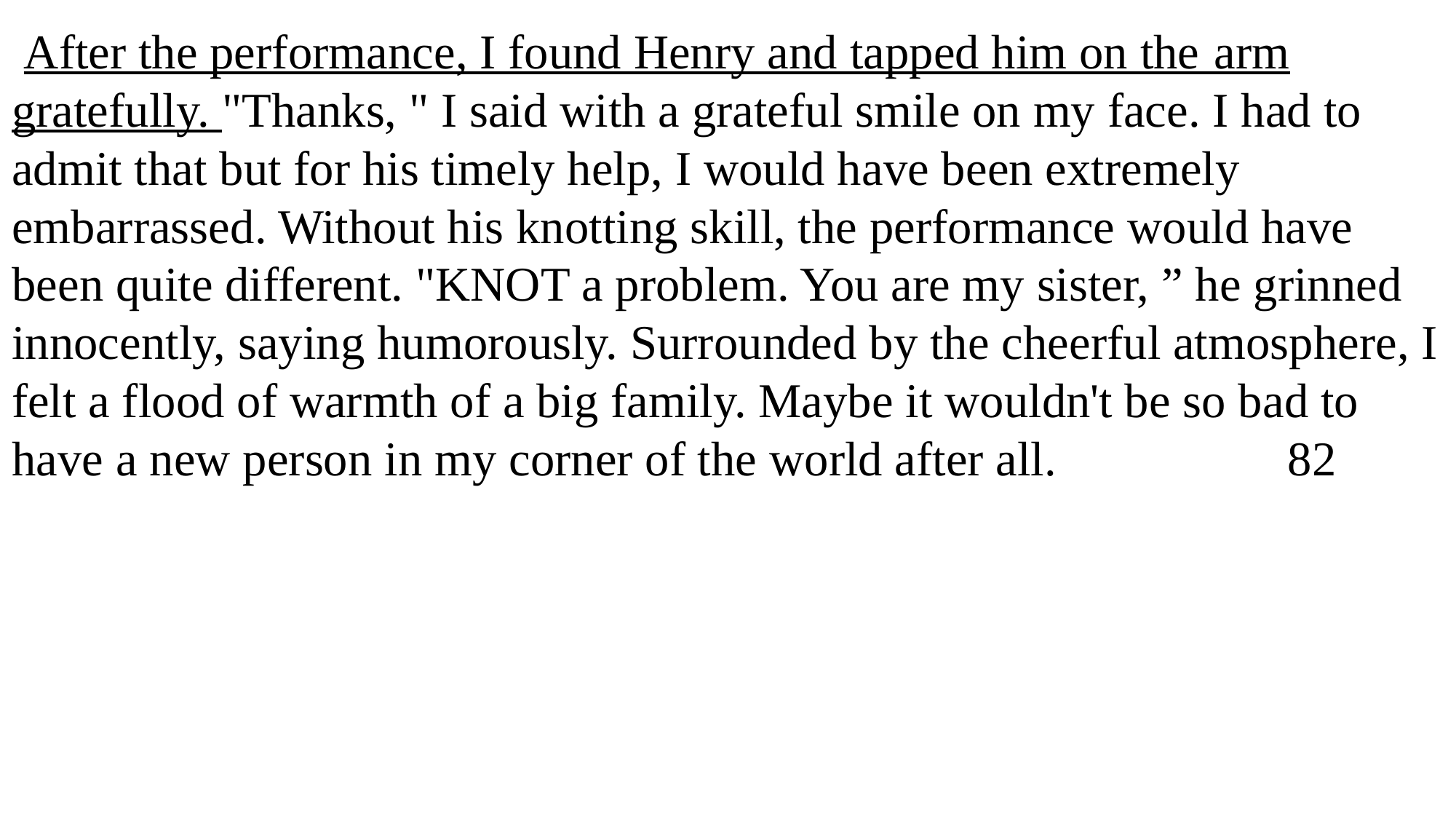

After the performance, I found Henry and tapped him on the arm gratefully. "Thanks, " I said with a grateful smile on my face. I had to admit that but for his timely help, I would have been extremely embarrassed. Without his knotting skill, the performance would have been quite different. "KNOT a problem. You are my sister, ” he grinned innocently, saying humorously. Surrounded by the cheerful atmosphere, I felt a flood of warmth of a big family. Maybe it wouldn't be so bad to have a new person in my corner of the world after all.                   82